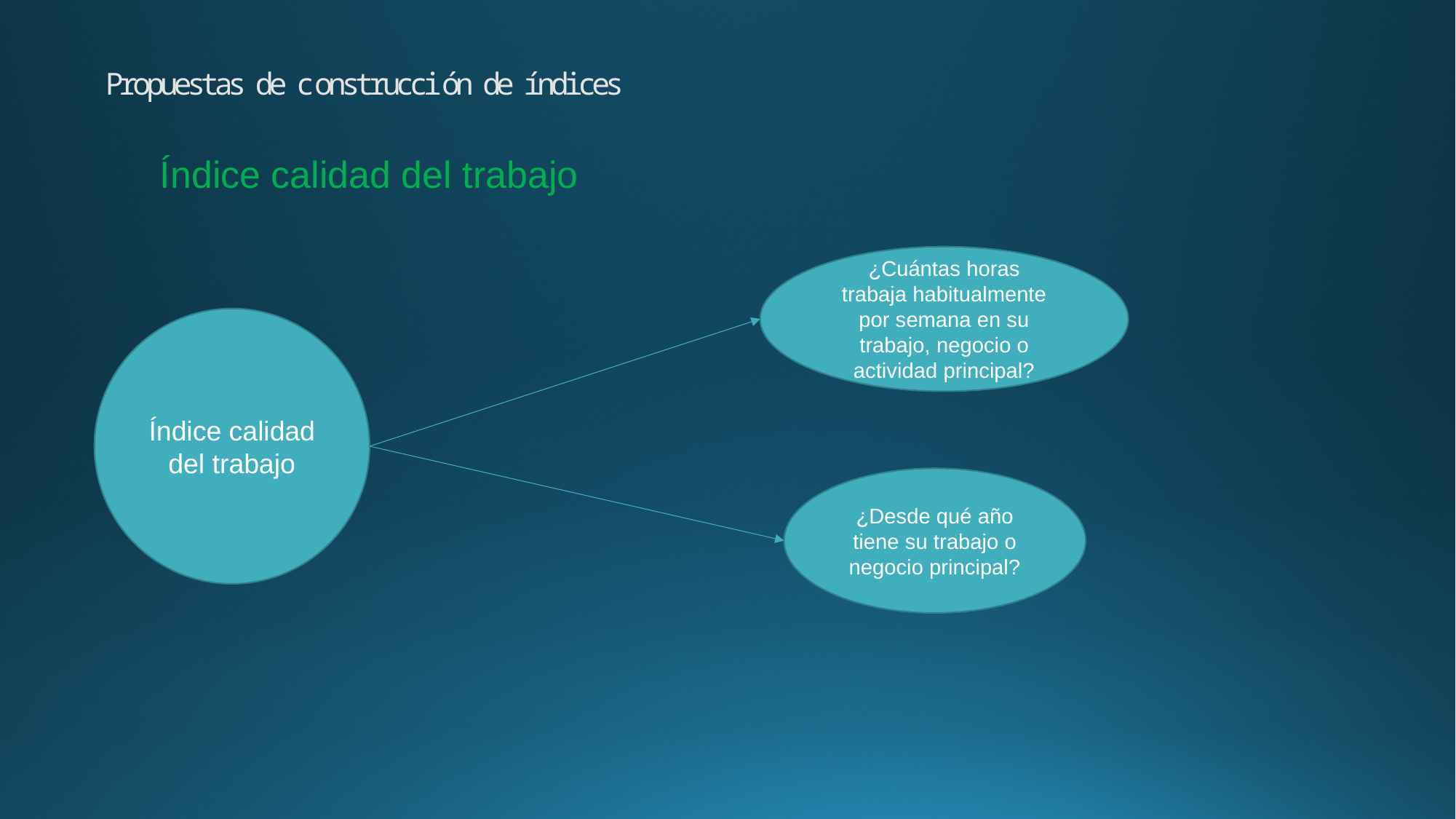

Propuestas de construcción de índices
# Índice calidad del trabajo
¿Cuántas horas
trabaja habitualmente
por semana en su
trabajo, negocio o
actividad principal?
Índice calidad del trabajo
¿Desde qué año
tiene su trabajo o
negocio principal?